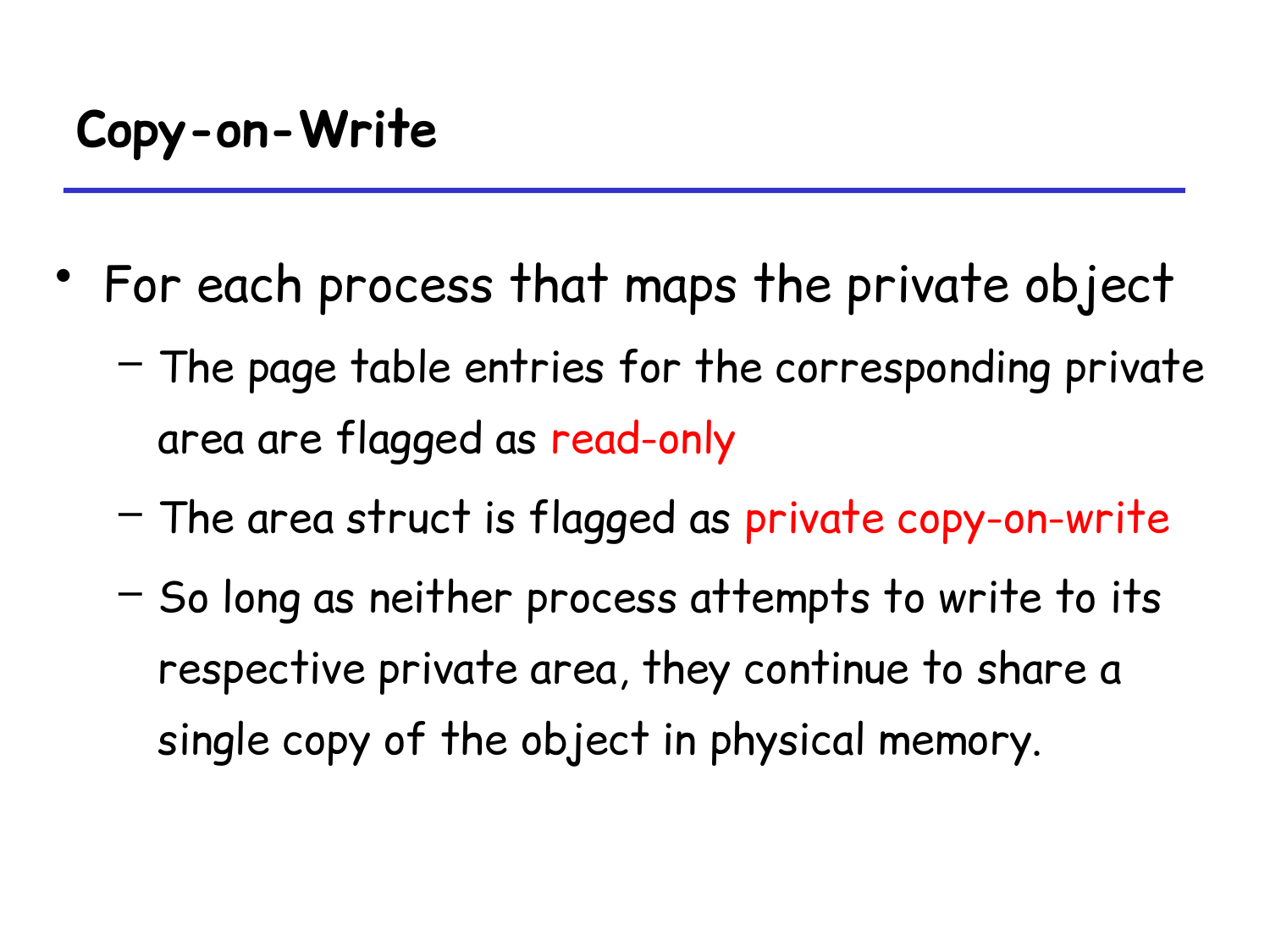

# Copy-on-Write
For each process that maps the private object
The page table entries for the corresponding private area are flagged as read-only
The area struct is flagged as private copy-on-write
So long as neither process attempts to write to its respective private area, they continue to share a single copy of the object in physical memory.
56